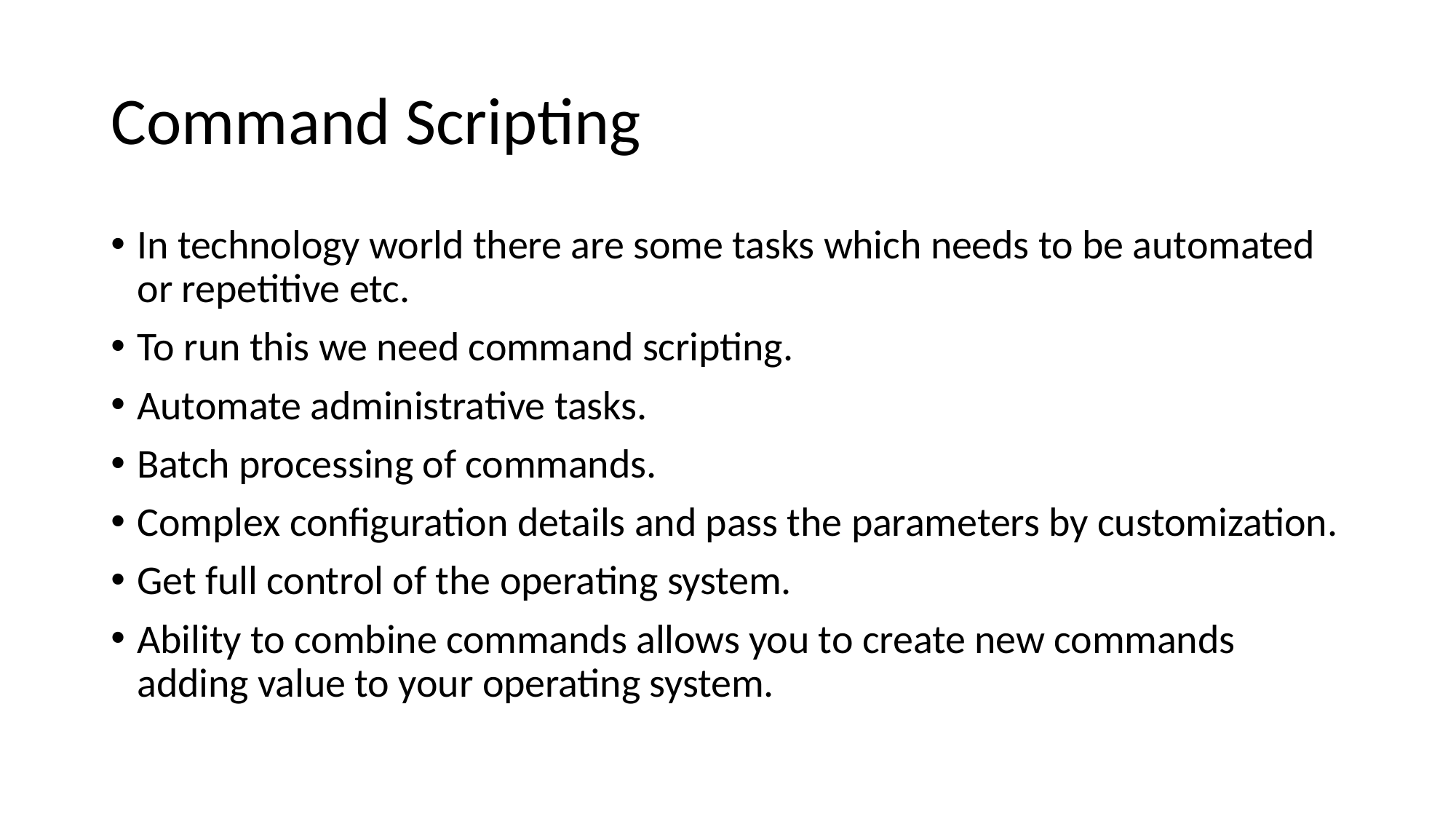

# Command Scripting
In technology world there are some tasks which needs to be automated or repetitive etc.
To run this we need command scripting.
Automate administrative tasks.
Batch processing of commands.
Complex configuration details and pass the parameters by customization.
Get full control of the operating system.
Ability to combine commands allows you to create new commands adding value to your operating system.